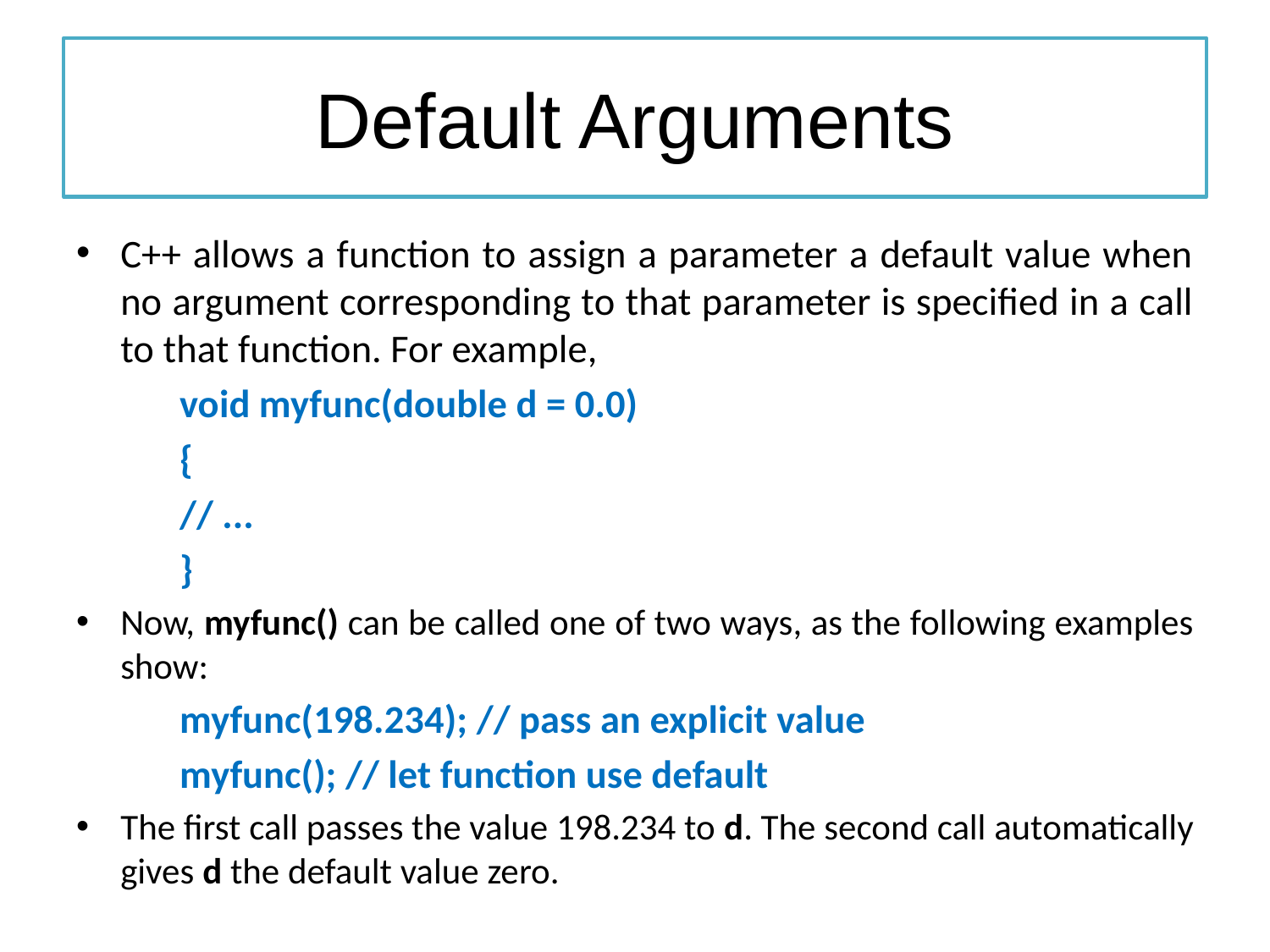

# Default Arguments
C++ allows a function to assign a parameter a default value when no argument corresponding to that parameter is specified in a call to that function. For example,
void myfunc(double d = 0.0)
{
// ...
}
Now, myfunc() can be called one of two ways, as the following examples show:
myfunc(198.234); // pass an explicit value
myfunc(); // let function use default
The first call passes the value 198.234 to d. The second call automatically gives d the default value zero.